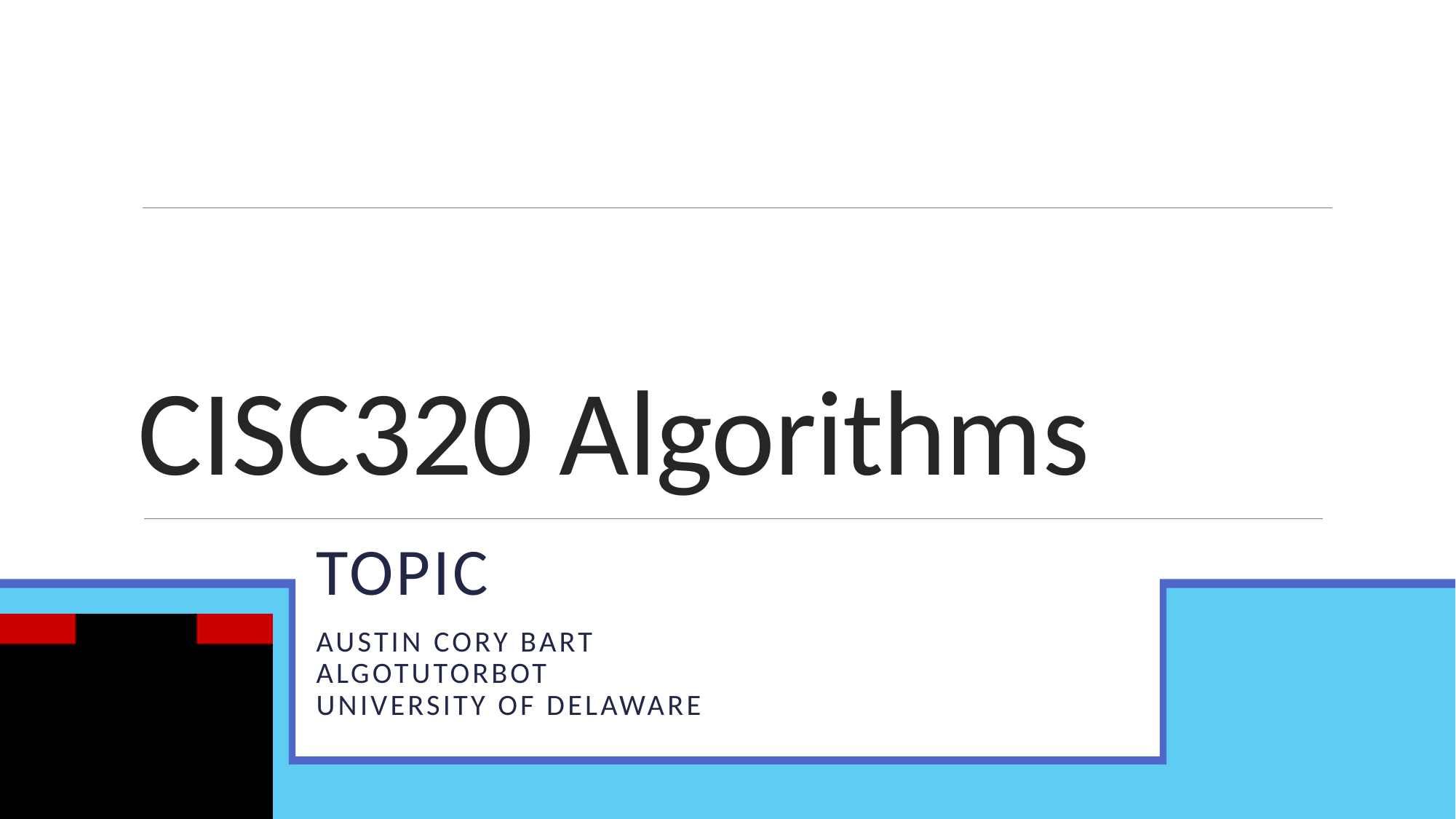

# CISC320 Algorithms
Topic
Austin Cory Bart
AlgoTutorBot
University of Delaware